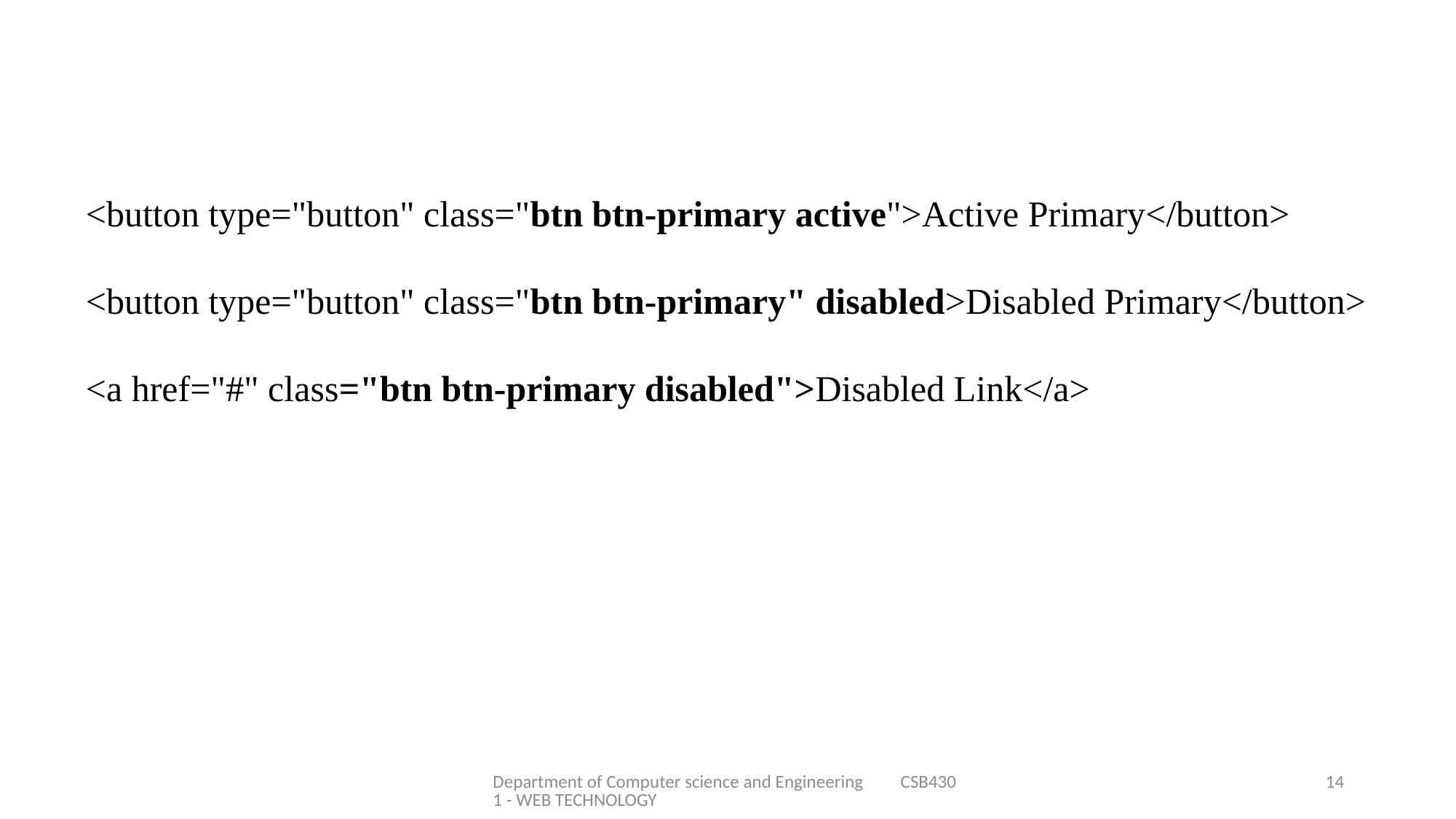

<button type="button" class="btn btn-primary active">Active Primary</button>
<button type="button" class="btn btn-primary" disabled>Disabled Primary</button>
<a href="#" class="btn btn-primary disabled">Disabled Link</a>
Department of Computer science and Engineering         CSB4301 - WEB TECHNOLOGY
14